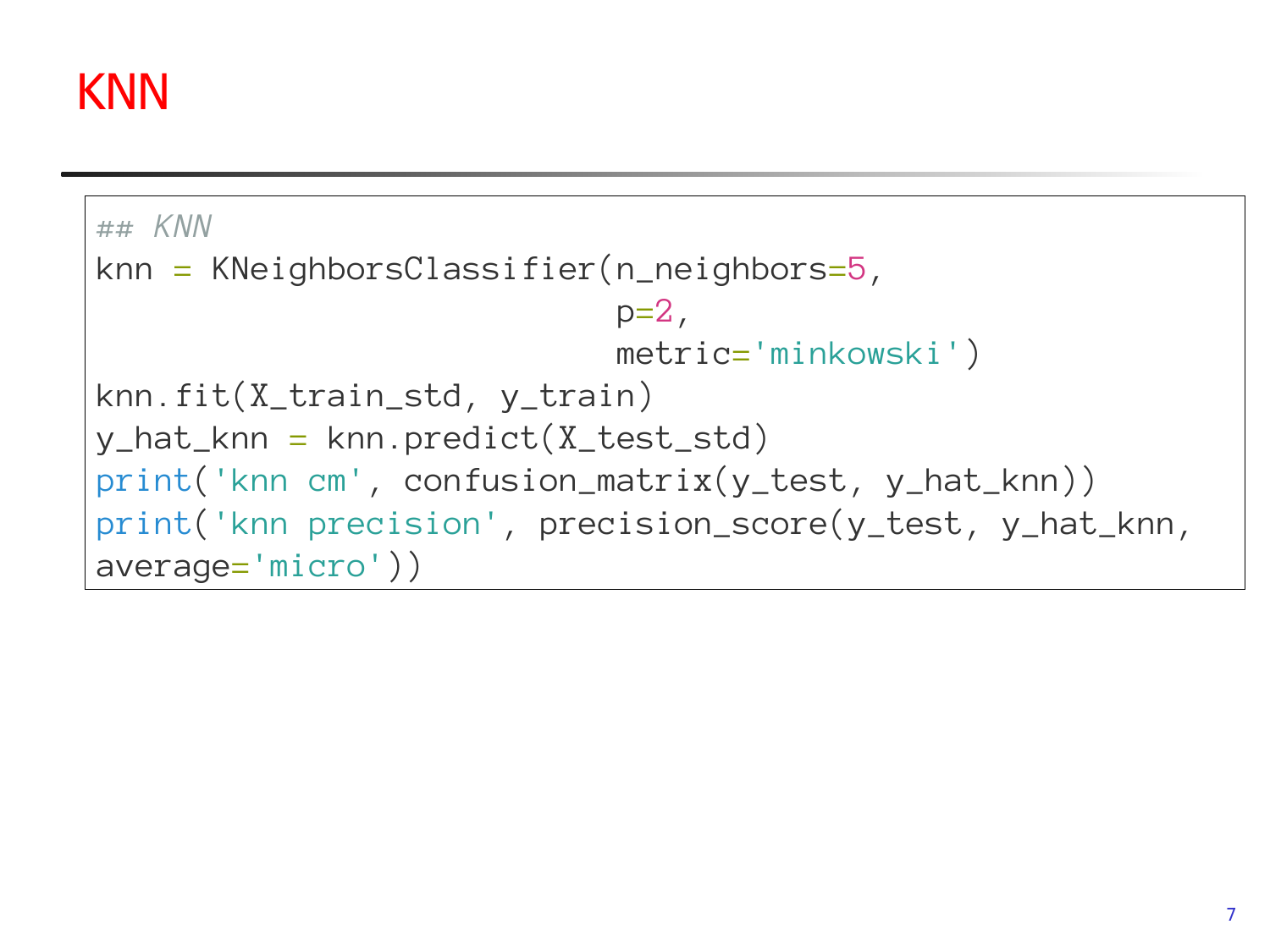

# KNN

## KNN
knn = KNeighborsClassifier(n_neighbors=5,
                           p=2,
                           metric='minkowski')
knn.fit(X_train_std, y_train)
y_hat_knn = knn.predict(X_test_std)
print('knn cm', confusion_matrix(y_test, y_hat_knn))
print('knn precision', precision_score(y_test, y_hat_knn, average='micro'))
7